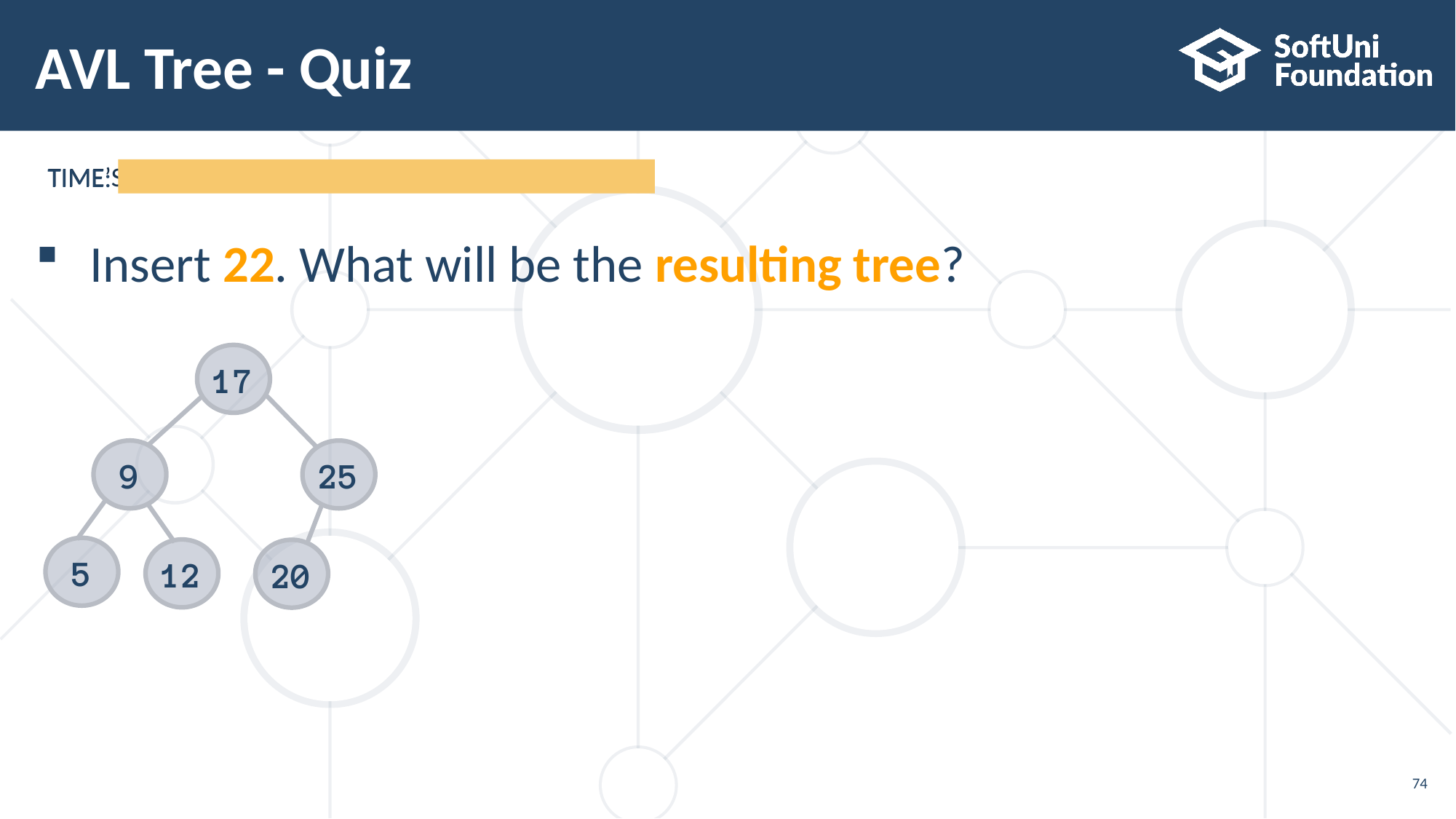

# AVL Tree - Quiz

Insert 22. What will be the resulting tree?
TIME’S UP!
TIME:
17

9
25

5
20

12
74